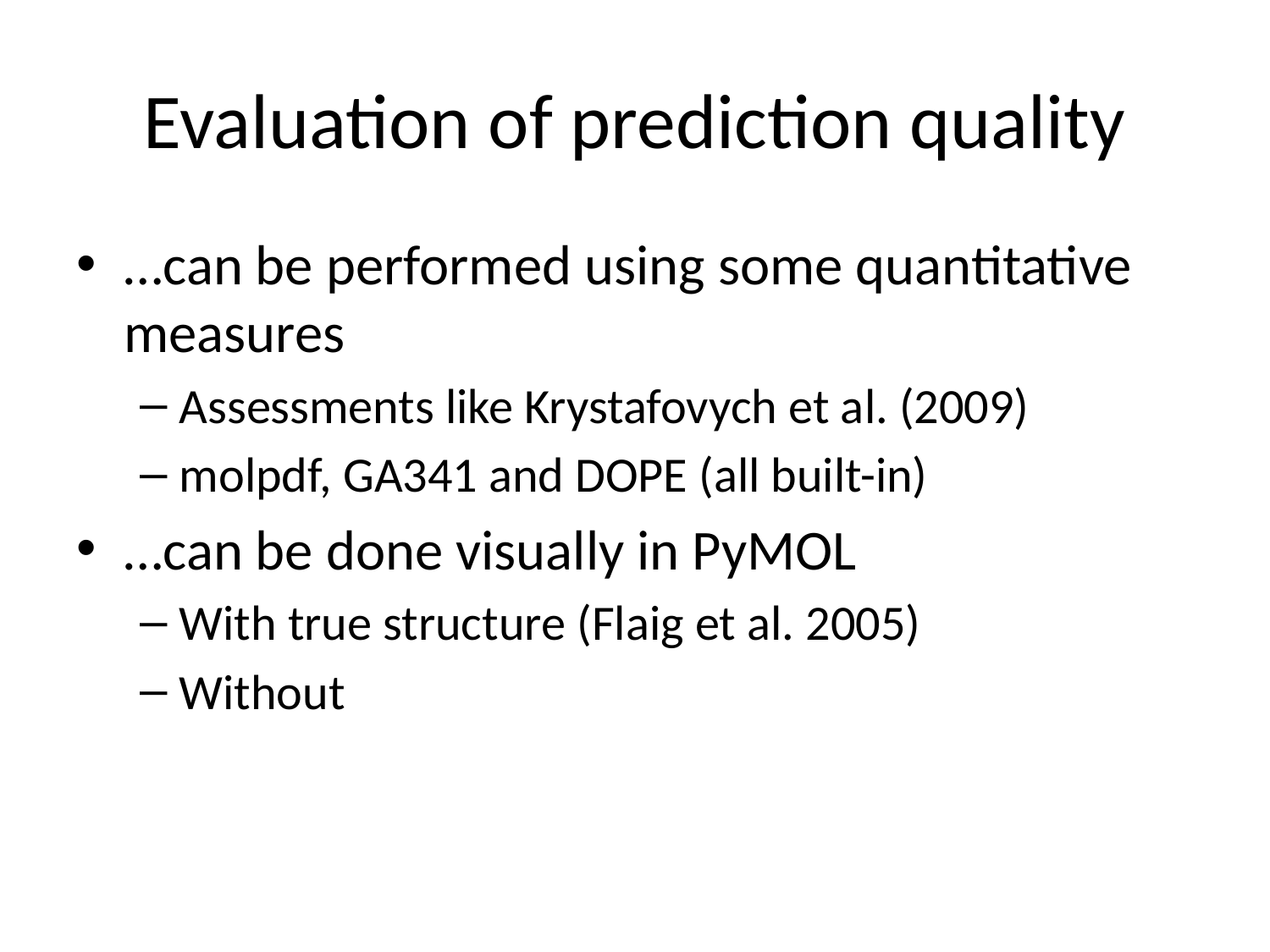

# Evaluation of prediction quality
…can be performed using some quantitative measures
Assessments like Krystafovych et al. (2009)
molpdf, GA341 and DOPE (all built-in)
…can be done visually in PyMOL
With true structure (Flaig et al. 2005)
Without